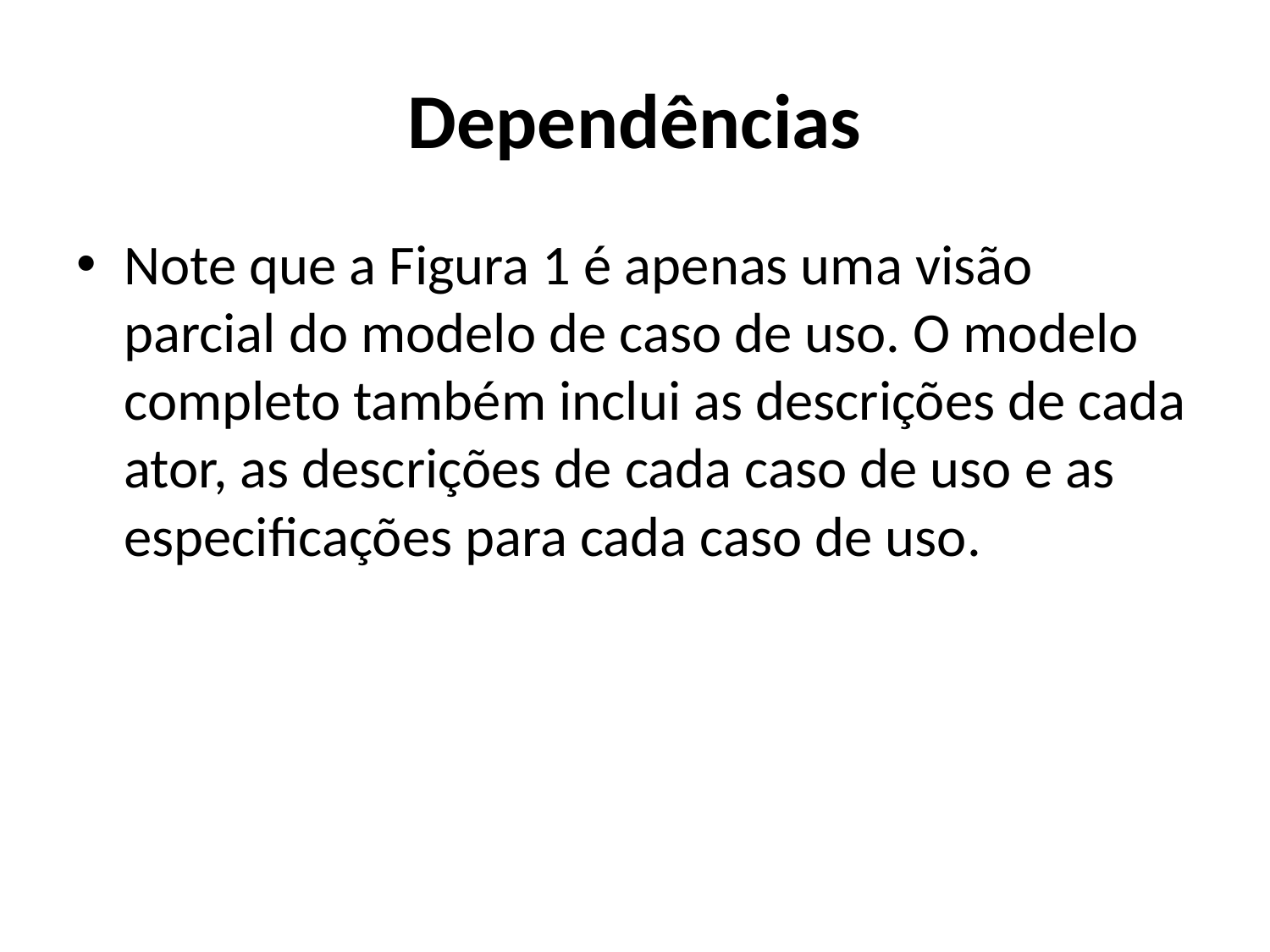

# Dependências
Note que a Figura 1 é apenas uma visão parcial do modelo de caso de uso. O modelo completo também inclui as descrições de cada ator, as descrições de cada caso de uso e as especificações para cada caso de uso.